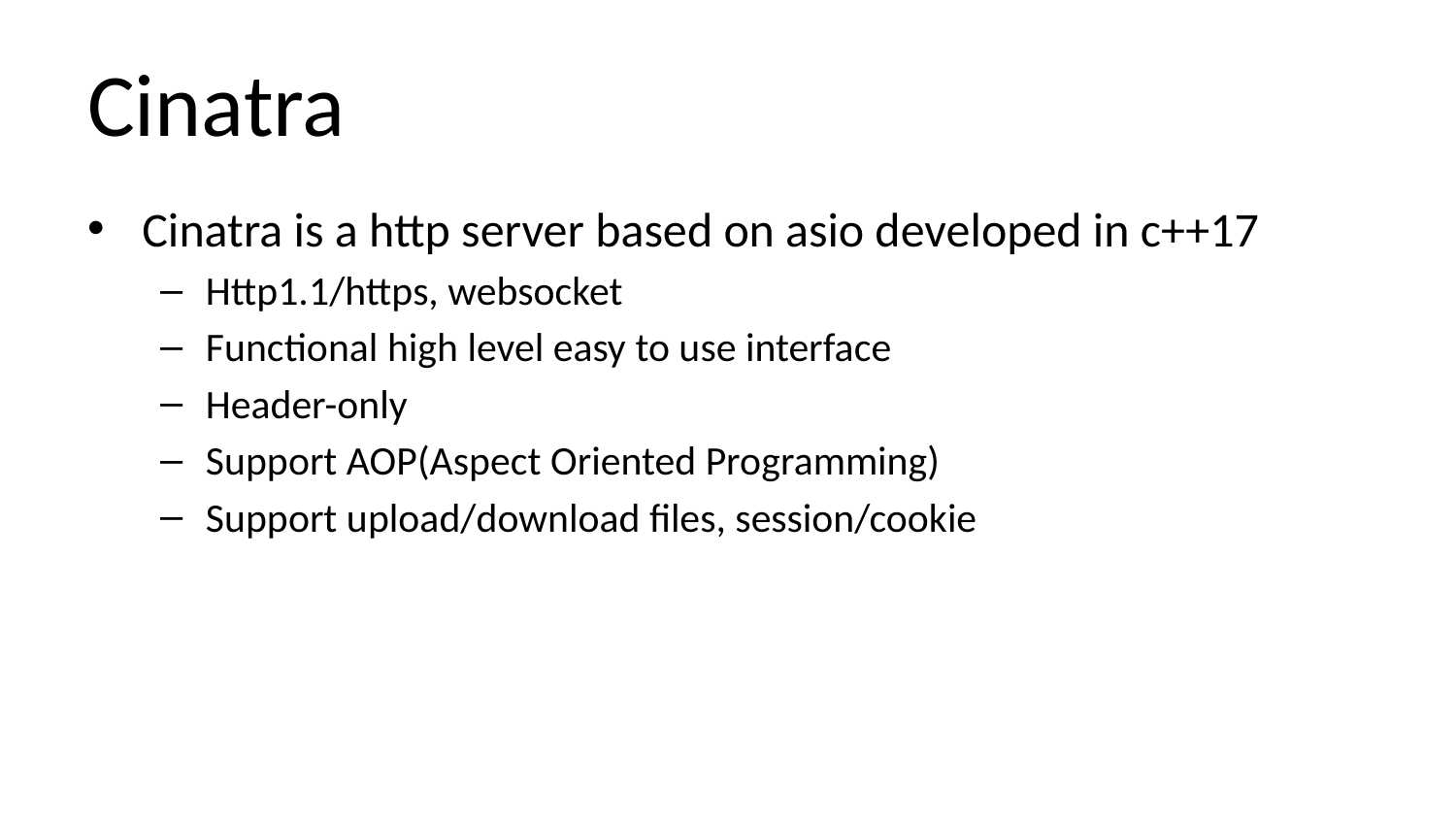

# Cinatra
Cinatra is a http server based on asio developed in c++17
Http1.1/https, websocket
Functional high level easy to use interface
Header-only
Support AOP(Aspect Oriented Programming)
Support upload/download files, session/cookie